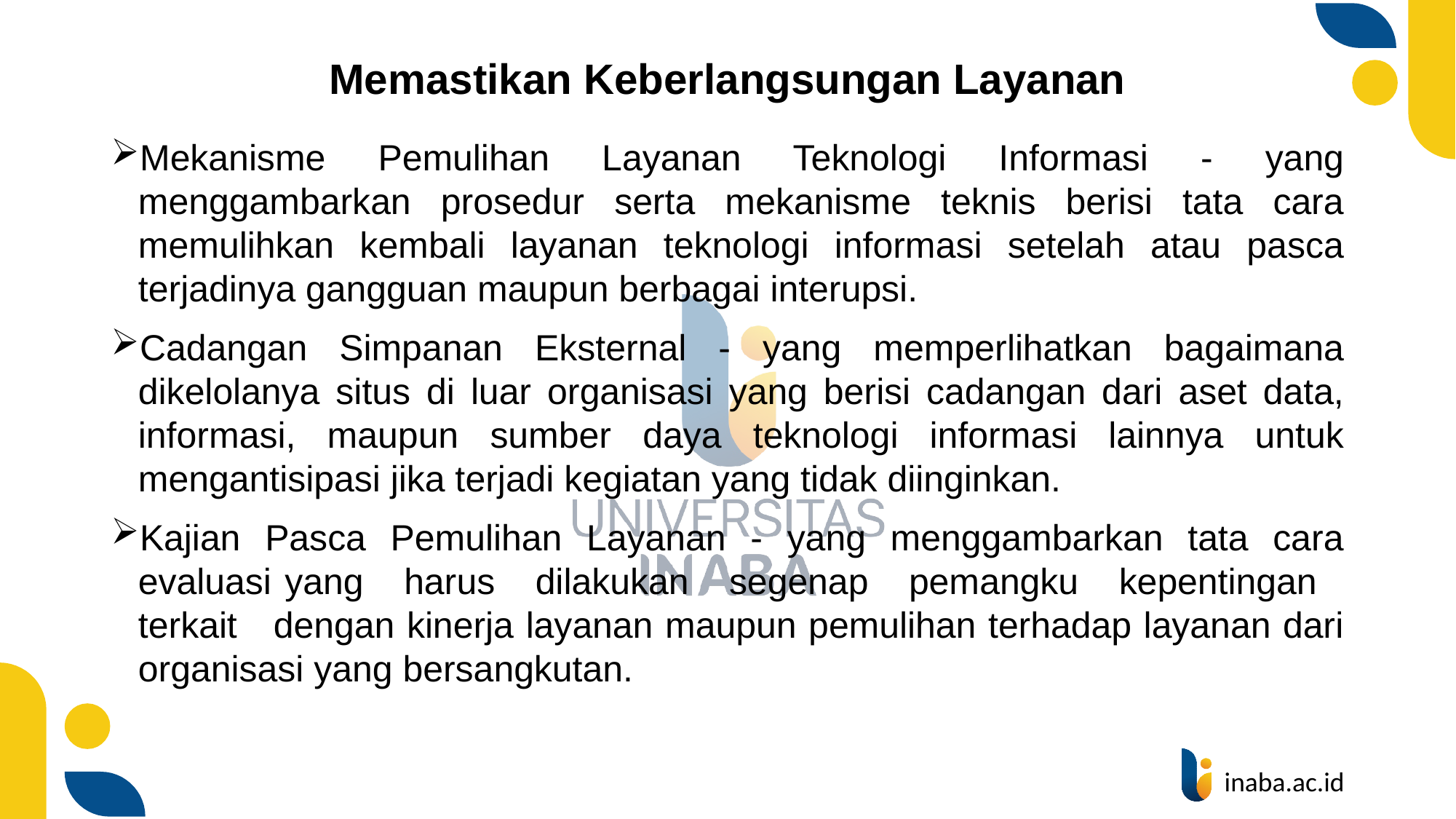

# Memastikan Keberlangsungan Layanan
Mekanisme Pemulihan Layanan Teknologi Informasi - yang menggambarkan prosedur serta mekanisme teknis berisi tata cara memulihkan kembali layanan teknologi informasi setelah atau pasca terjadinya gangguan maupun berbagai interupsi.
Cadangan Simpanan Eksternal - yang memperlihatkan bagaimana dikelolanya situs di luar organisasi yang berisi cadangan dari aset data, informasi, maupun sumber daya teknologi informasi lainnya untuk mengantisipasi jika terjadi kegiatan yang tidak diinginkan.
Kajian Pasca Pemulihan Layanan - yang menggambarkan tata cara evaluasi yang   harus   dilakukan   segenap   pemangku   kepentingan   terkait   dengan kinerja layanan maupun pemulihan terhadap layanan dari organisasi yang bersangkutan.